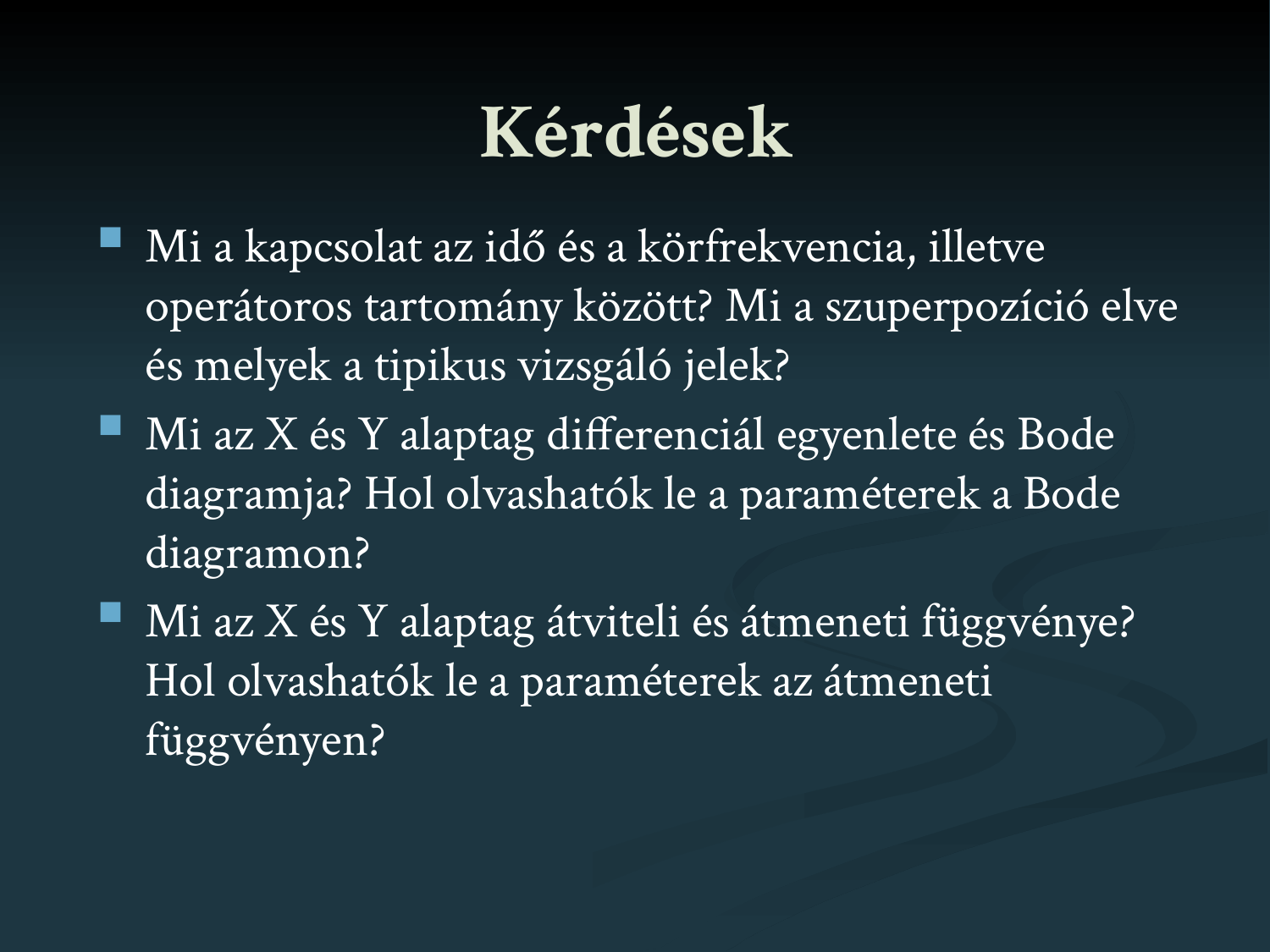

# Kérdések
Mi a kapcsolat az idő és a körfrekvencia, illetve operátoros tartomány között? Mi a szuperpozíció elve és melyek a tipikus vizsgáló jelek?
Mi az X és Y alaptag differenciál egyenlete és Bode diagramja? Hol olvashatók le a paraméterek a Bode diagramon?
Mi az X és Y alaptag átviteli és átmeneti függvénye? Hol olvashatók le a paraméterek az átmeneti függvényen?